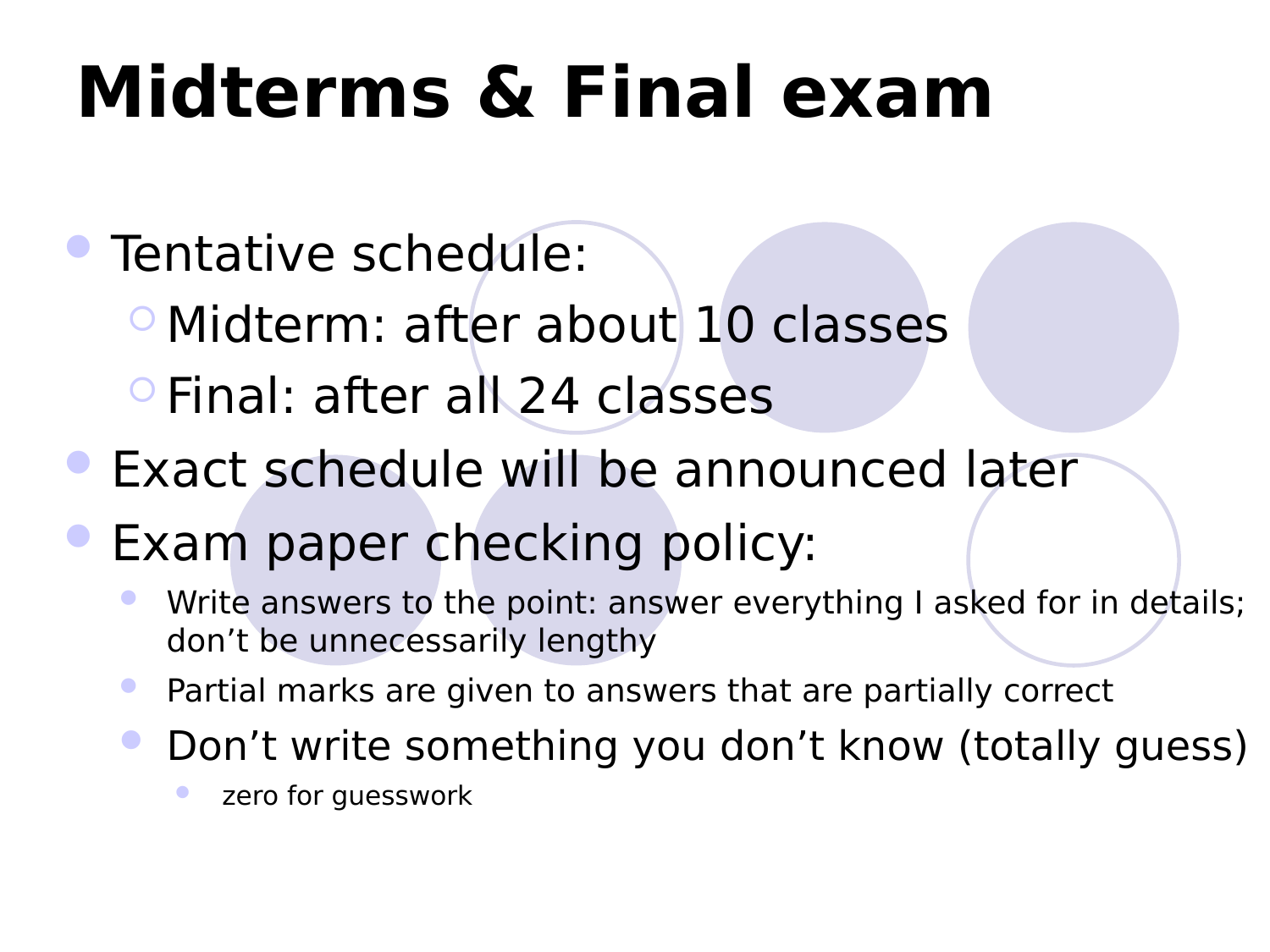

Midterms & Final exam
Tentative schedule:
Midterm: after about 10 classes
Final: after all 24 classes
Exact schedule will be announced later
Exam paper checking policy:
Write answers to the point: answer everything I asked for in details; don’t be unnecessarily lengthy
Partial marks are given to answers that are partially correct
Don’t write something you don’t know (totally guess)
zero for guesswork